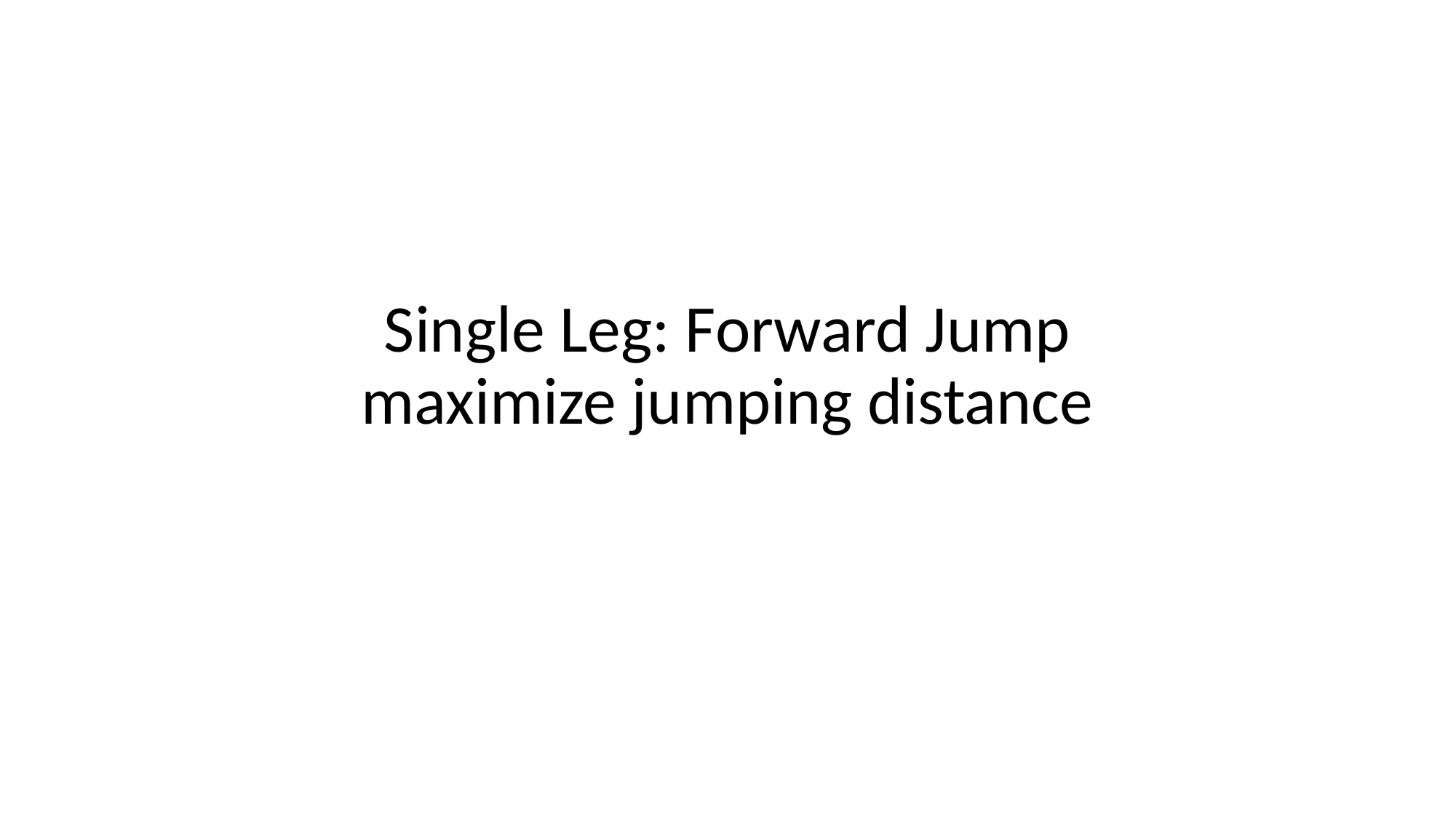

# Single Leg: Forward Jump maximize jumping distance